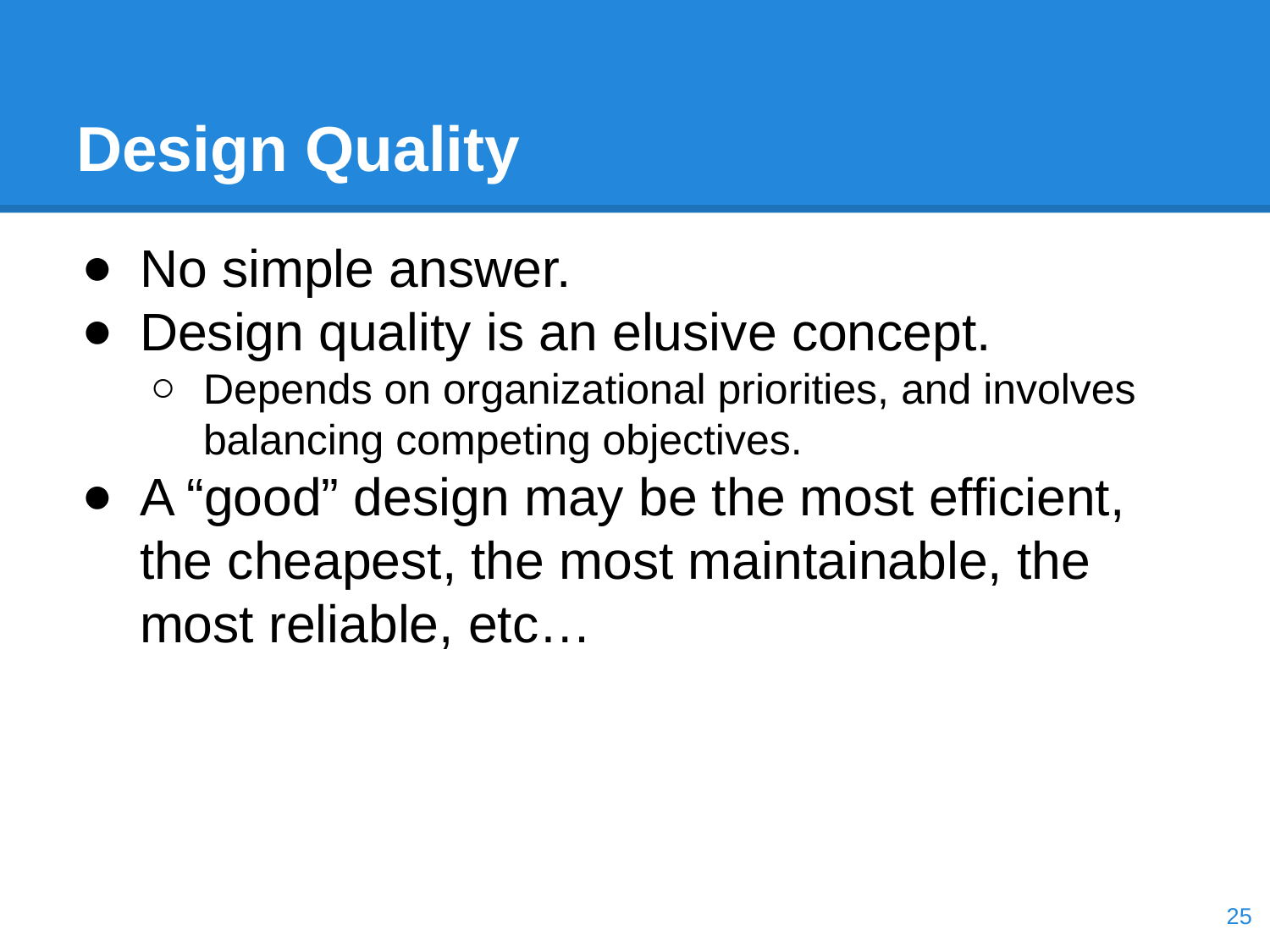

# Design Quality
No simple answer.
Design quality is an elusive concept.
Depends on organizational priorities, and involves balancing competing objectives.
A “good” design may be the most efficient, the cheapest, the most maintainable, the most reliable, etc…
25